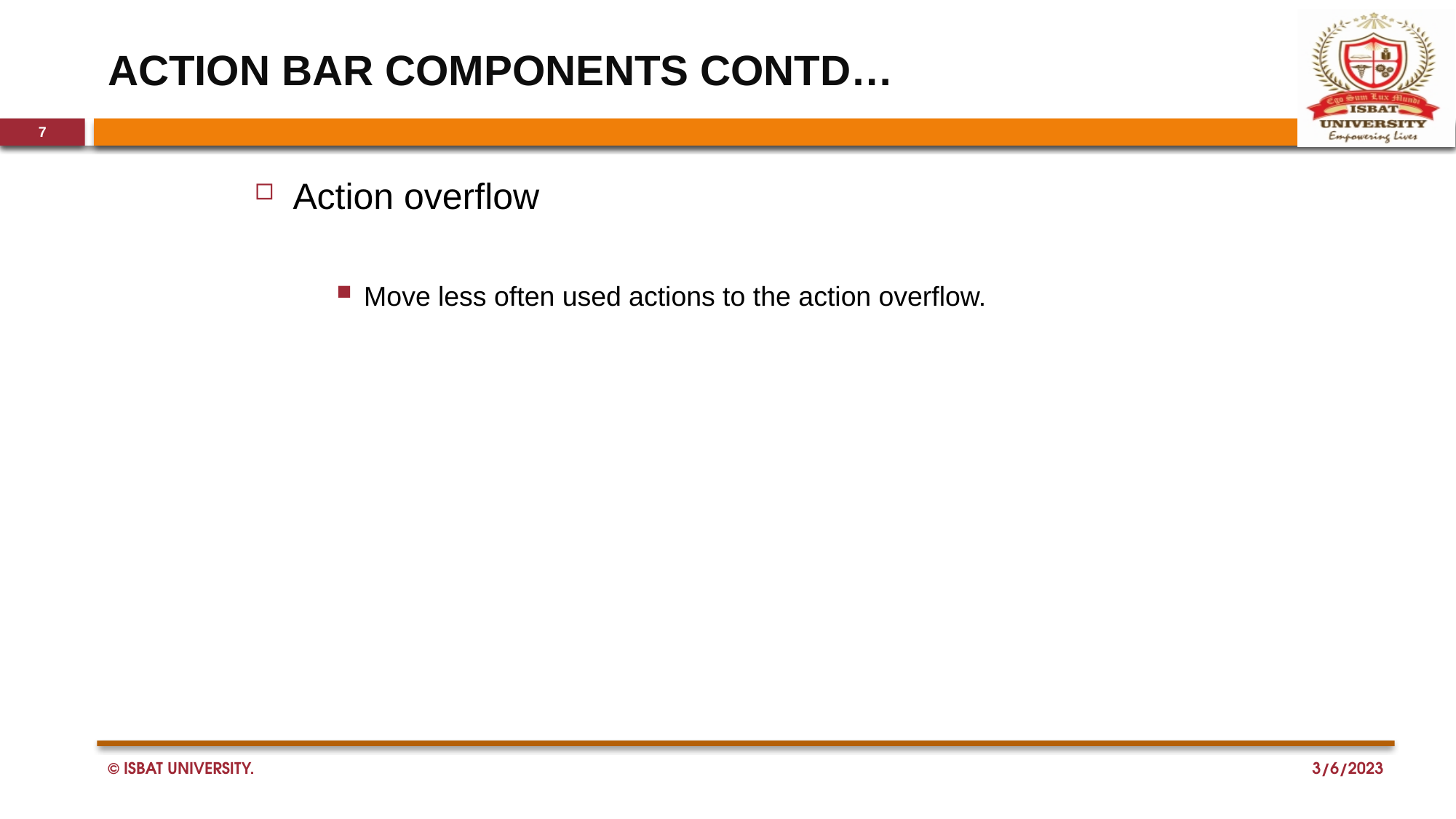

# ACTION BAR COMPONENTS CONTD…
7
Action overflow

Move less often used actions to the action overflow.